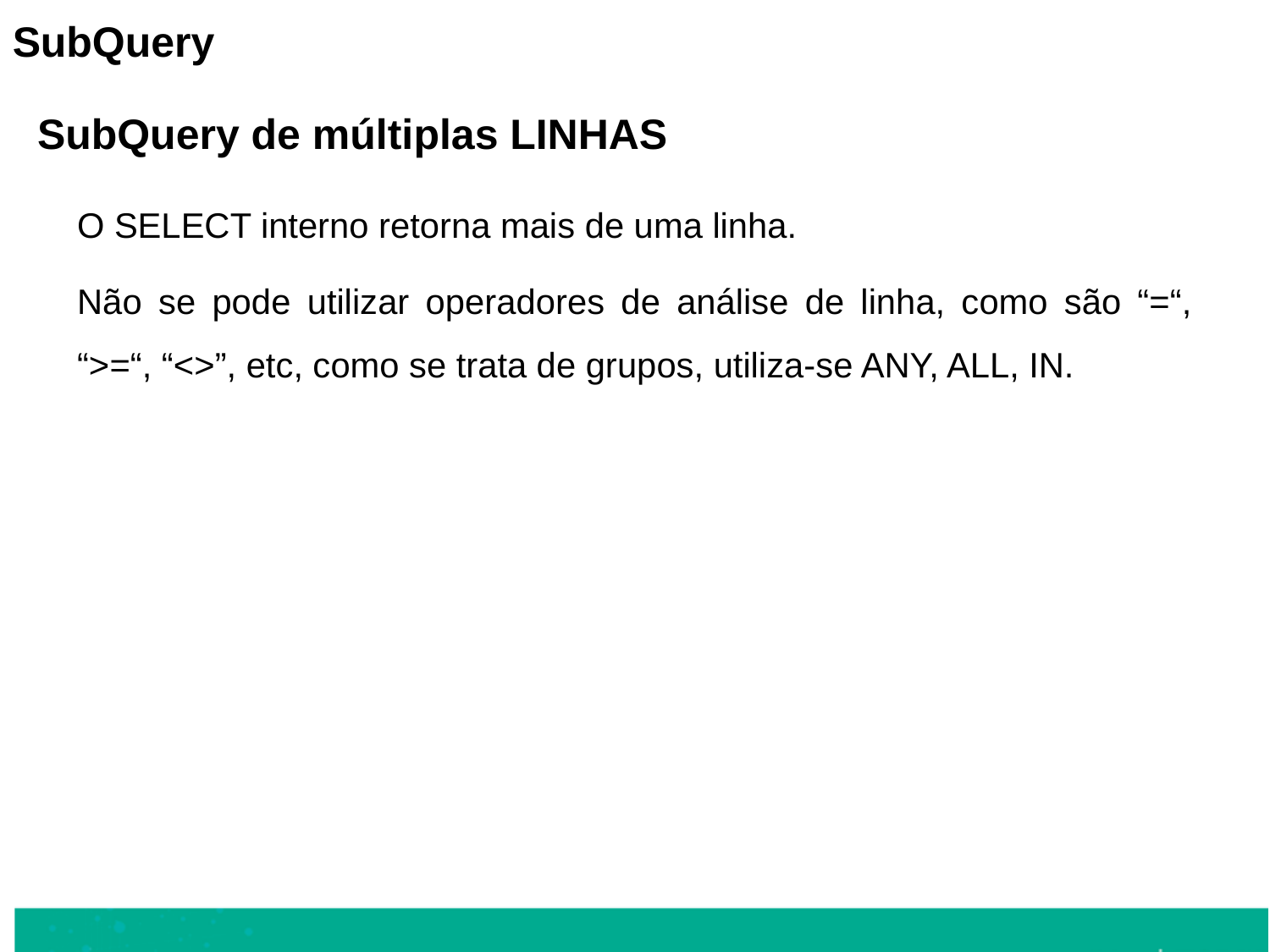

SubQuery
SubQuery de múltiplas LINHAS
	O SELECT interno retorna mais de uma linha.
	Não se pode utilizar operadores de análise de linha, como são “=“, “>=“, “<>”, etc, como se trata de grupos, utiliza-se ANY, ALL, IN.